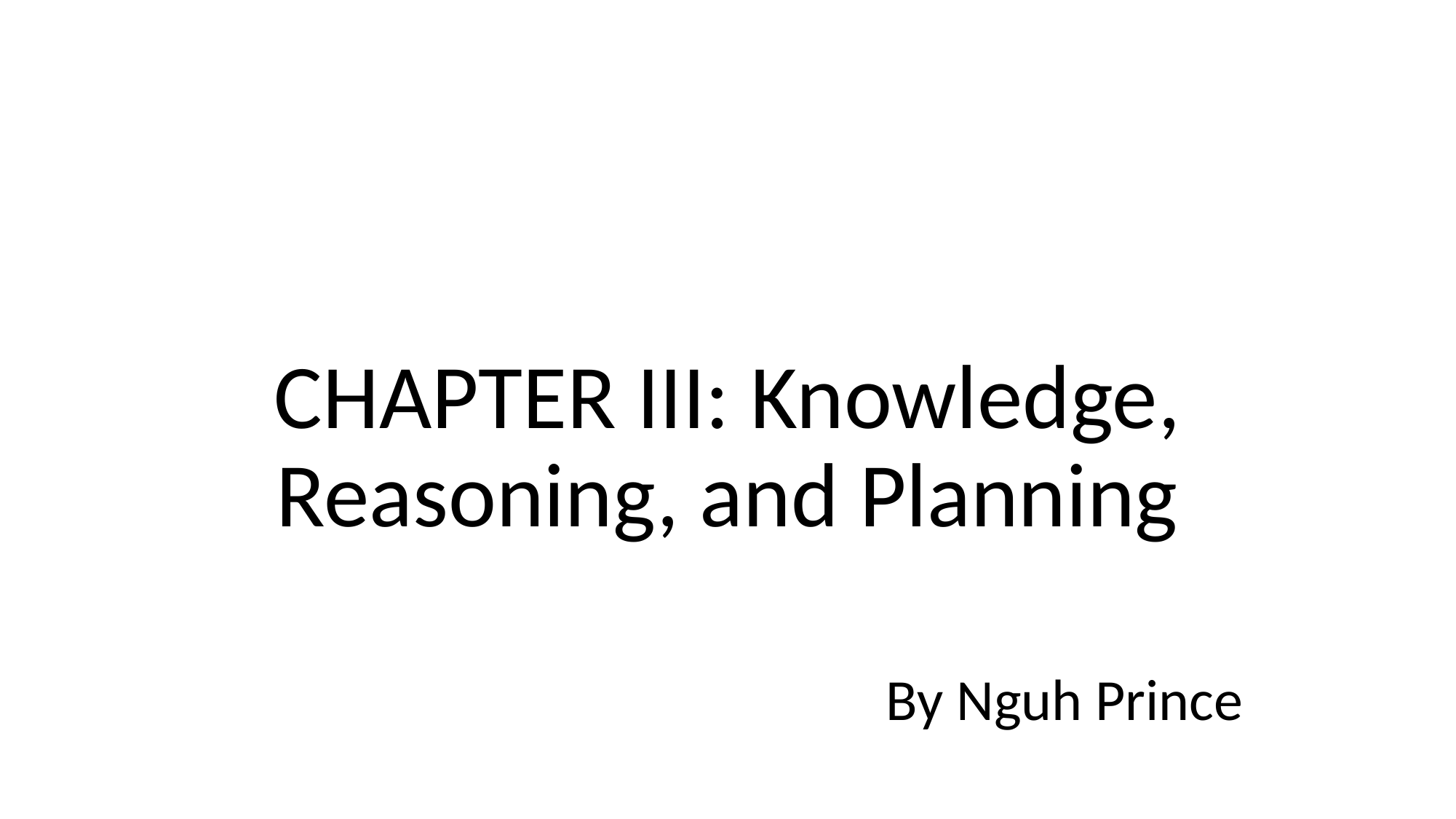

# CHAPTER III: Knowledge, Reasoning, and Planning
By Nguh Prince